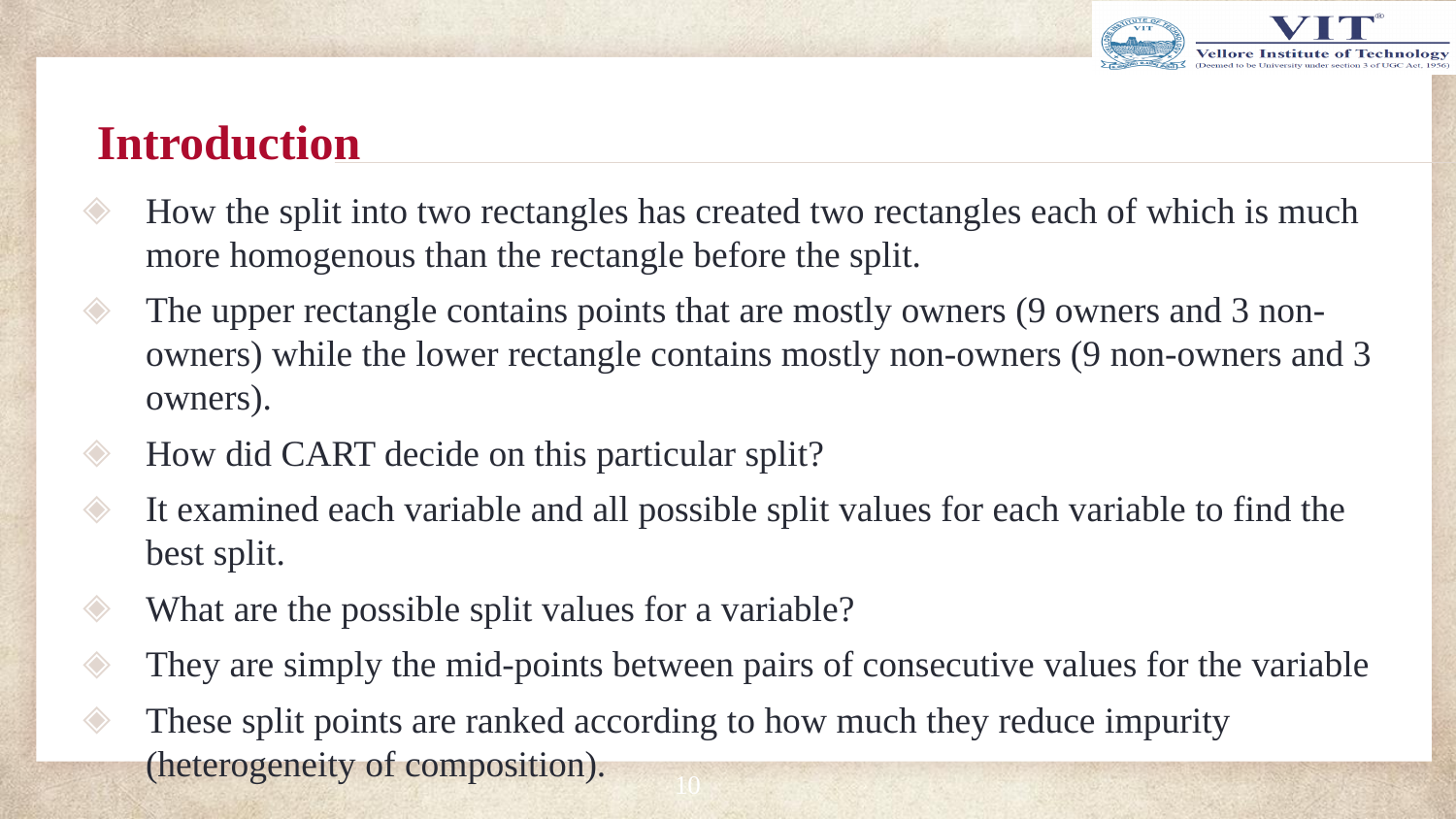

# Introduction
How the split into two rectangles has created two rectangles each of which is much more homogenous than the rectangle before the split.
The upper rectangle contains points that are mostly owners (9 owners and 3 non-owners) while the lower rectangle contains mostly non-owners (9 non-owners and 3 owners).
How did CART decide on this particular split?
It examined each variable and all possible split values for each variable to find the best split.
What are the possible split values for a variable?
They are simply the mid-points between pairs of consecutive values for the variable
These split points are ranked according to how much they reduce impurity (heterogeneity of composition).
10